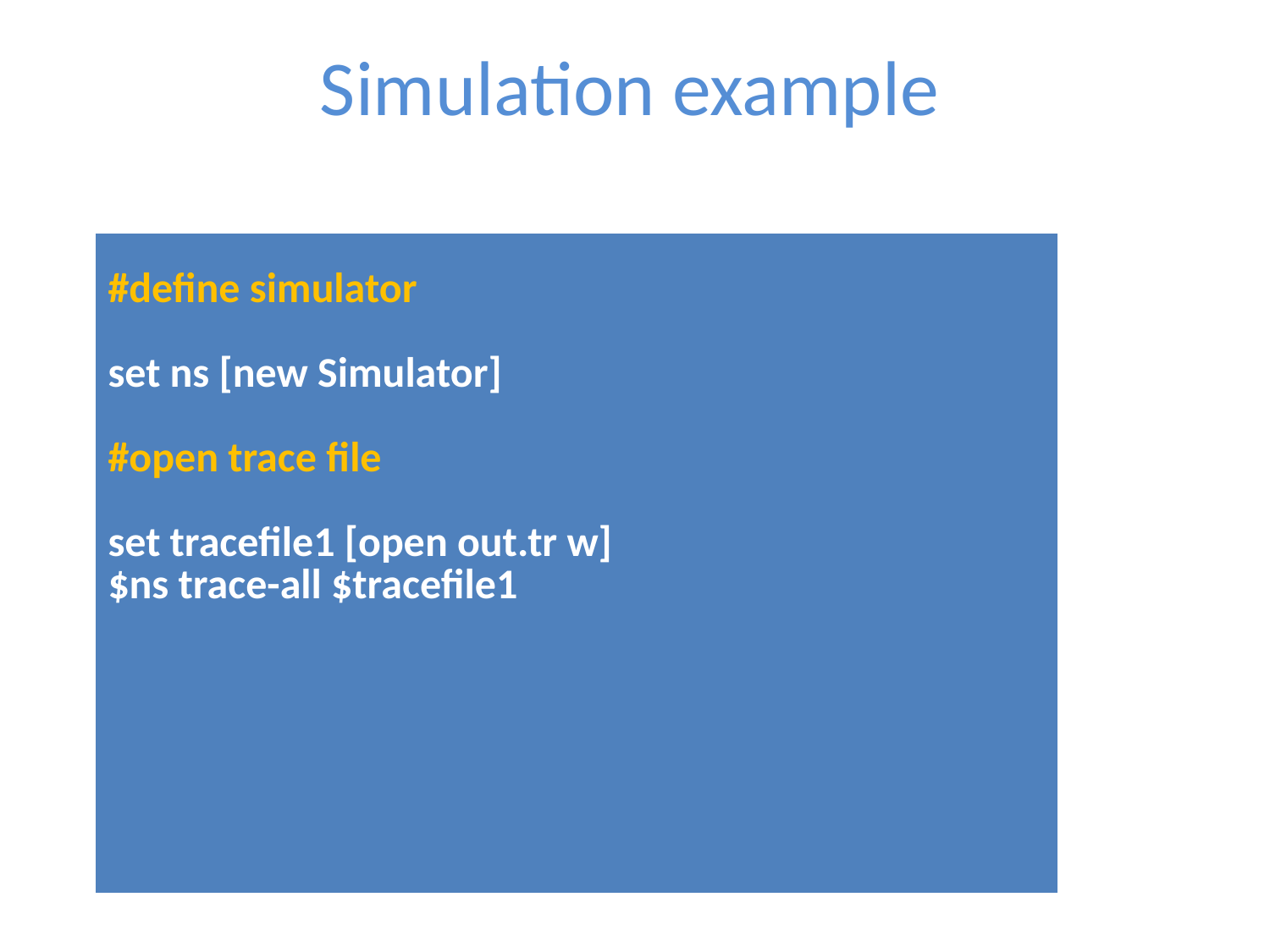

# Simulation example
| #define simulator set ns [new Simulator] #open trace file set tracefile1 [open out.tr w] $ns trace-all $tracefile1 |
| --- |